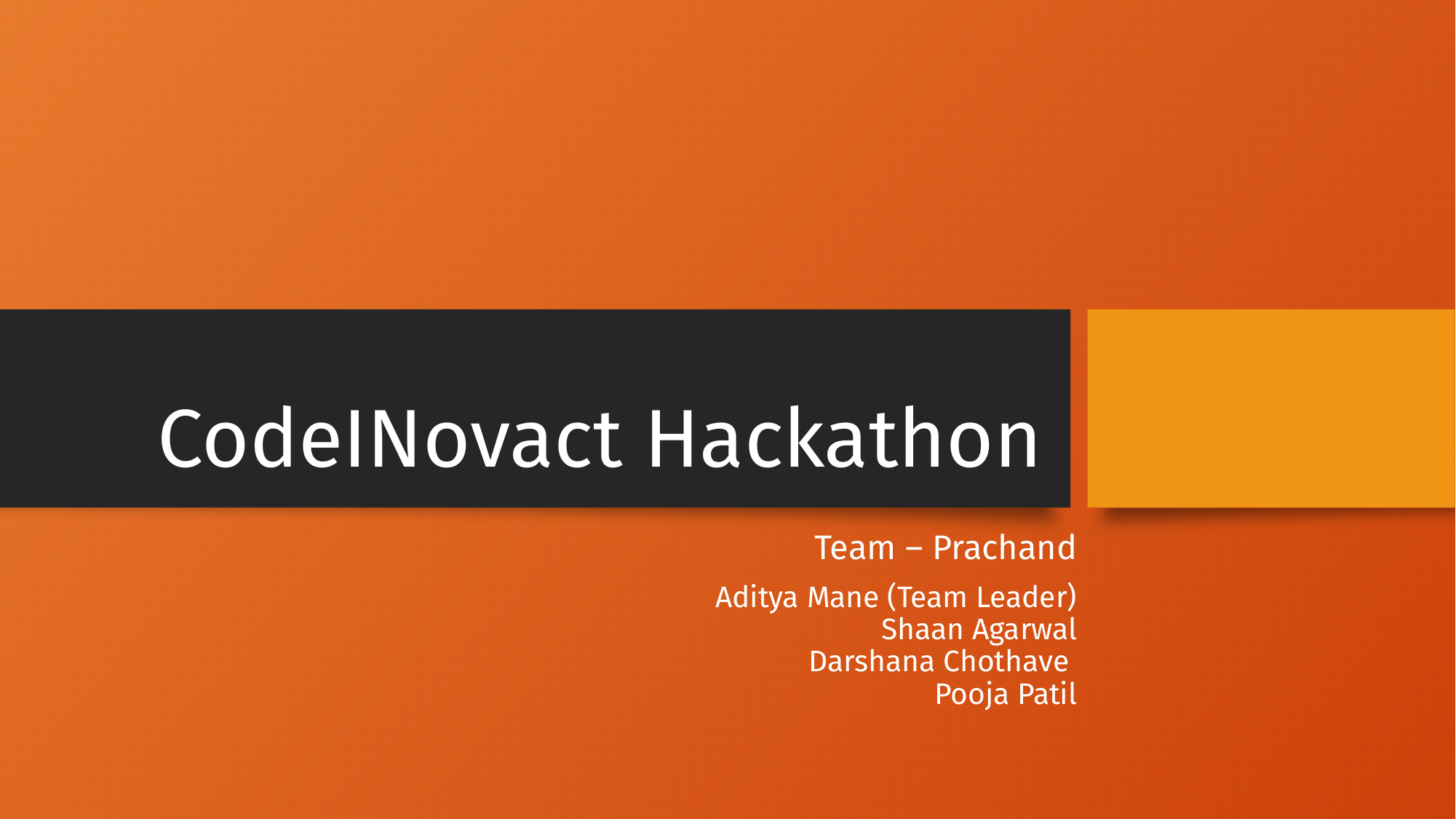

# CodeINovact Hackathon
Team – Prachand
Aditya Mane (Team Leader)
Shaan Agarwal
Darshana Chothave
Pooja Patil